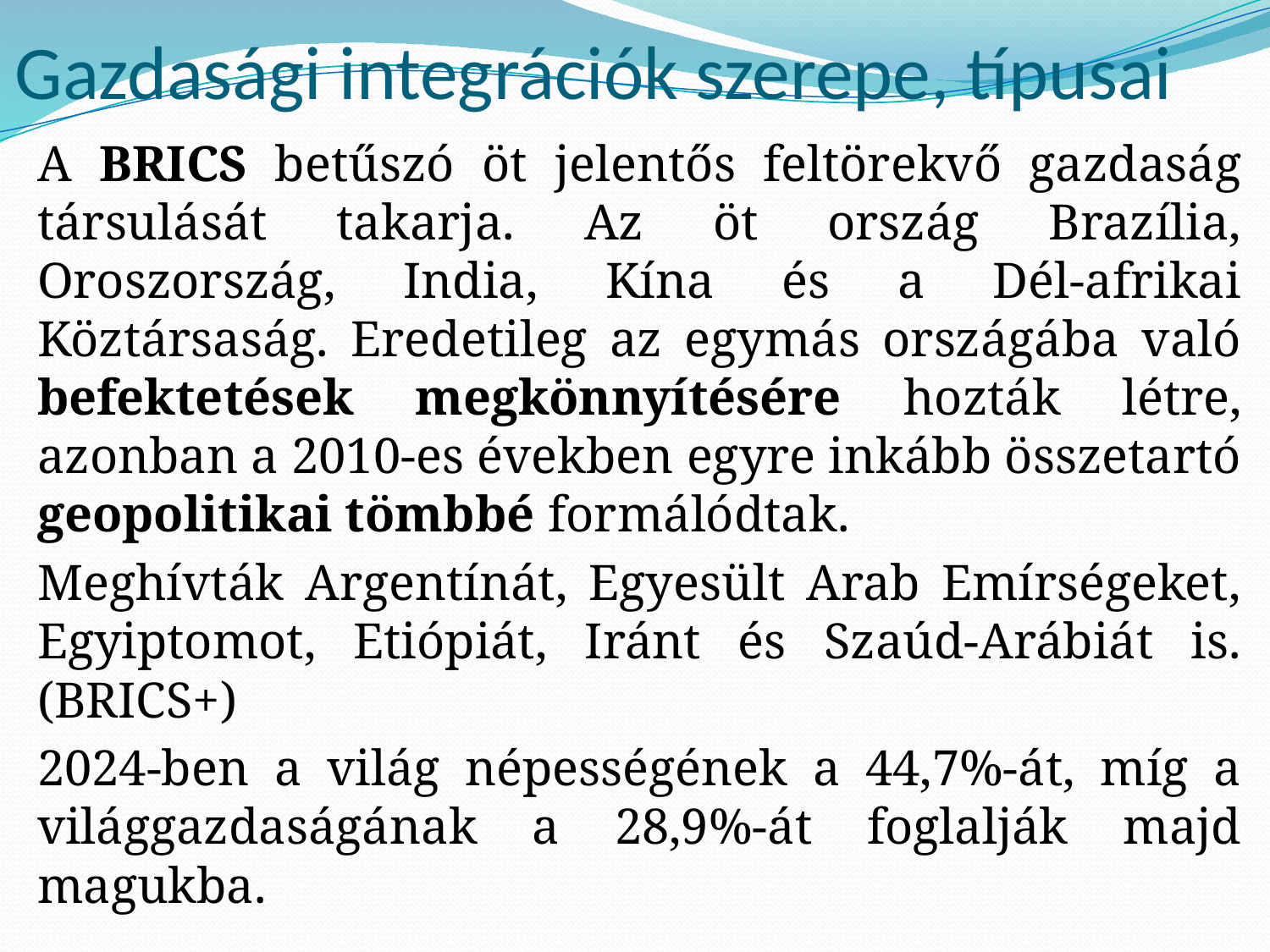

# Gazdasági integrációk szerepe, típusai
A BRICS betűszó öt jelentős feltörekvő gazdaság társulását takarja. Az öt ország Brazília, Oroszország, India, Kína és a Dél-afrikai Köztársaság. Eredetileg az egymás országába való befektetések megkönnyítésére hozták létre, azonban a 2010-es években egyre inkább összetartó geopolitikai tömbbé formálódtak.
Meghívták Argentínát, Egyesült Arab Emírségeket, Egyiptomot, Etiópiát, Iránt és Szaúd-Arábiát is. (BRICS+)
2024-ben a világ népességének a 44,7%-át, míg a világgazdaságának a 28,9%-át foglalják majd magukba.